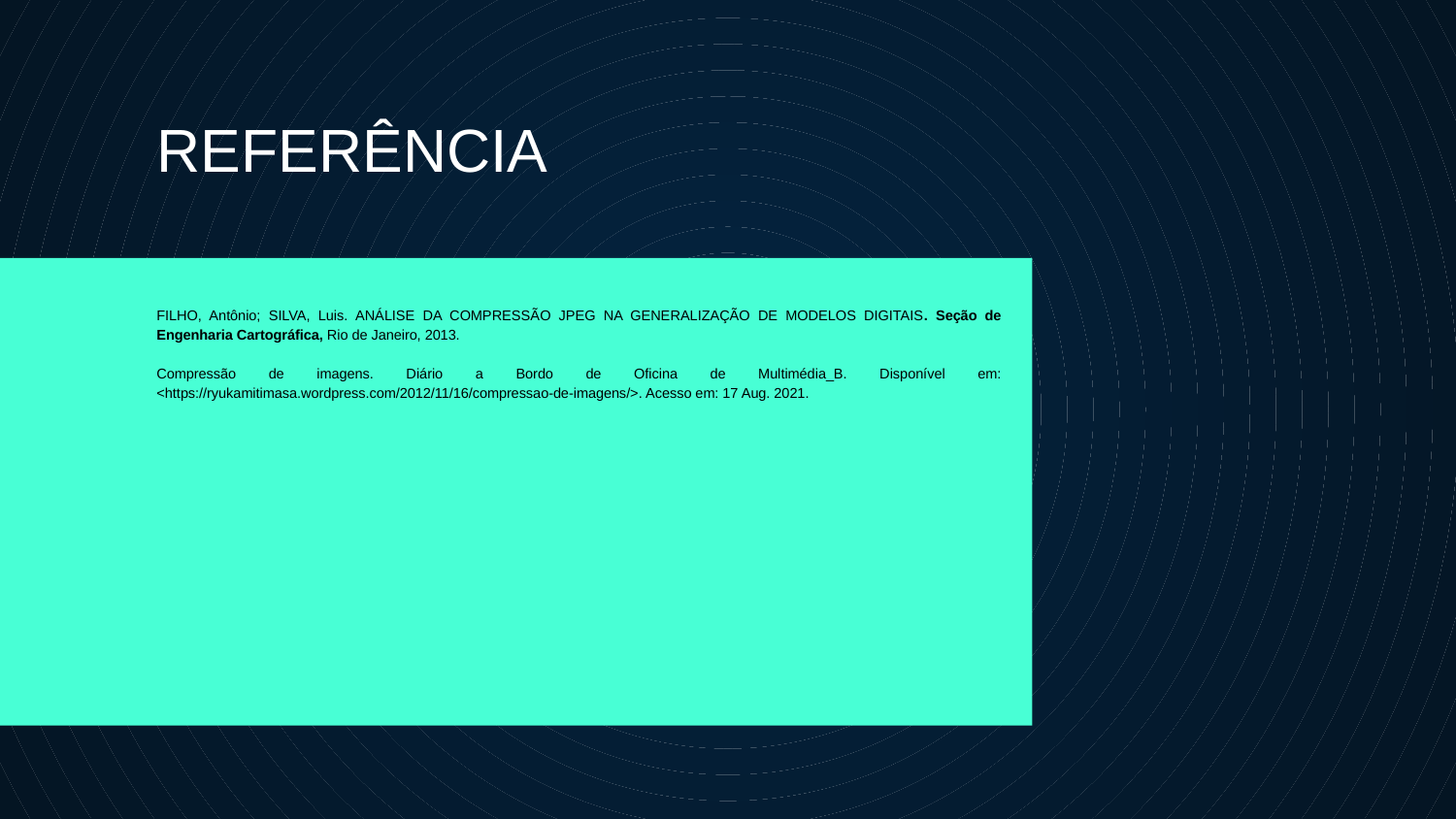

# REFERÊNCIA
FILHO, Antônio; SILVA, Luis. ANÁLISE DA COMPRESSÃO JPEG NA GENERALIZAÇÃO DE MODELOS DIGITAIS. Seção de Engenharia Cartográfica, Rio de Janeiro, 2013.

Compressão de imagens. Diário a Bordo de Oficina de Multimédia_B. Disponível em: <https://ryukamitimasa.wordpress.com/2012/11/16/compressao-de-imagens/>. Acesso em: 17 Aug. 2021.